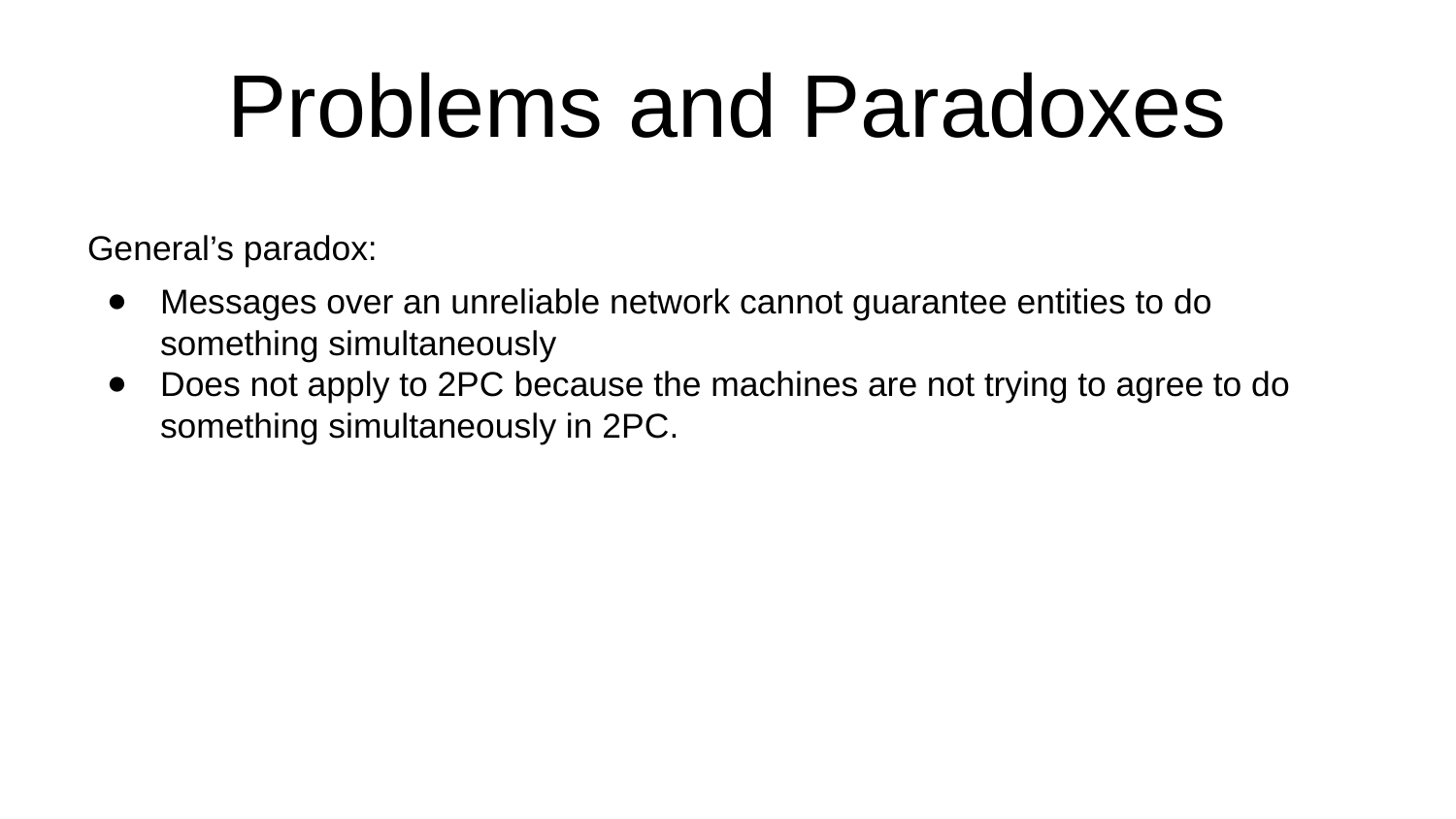

# Problems and Paradoxes
General’s paradox:
Messages over an unreliable network cannot guarantee entities to do something simultaneously
Does not apply to 2PC because the machines are not trying to agree to do something simultaneously in 2PC.